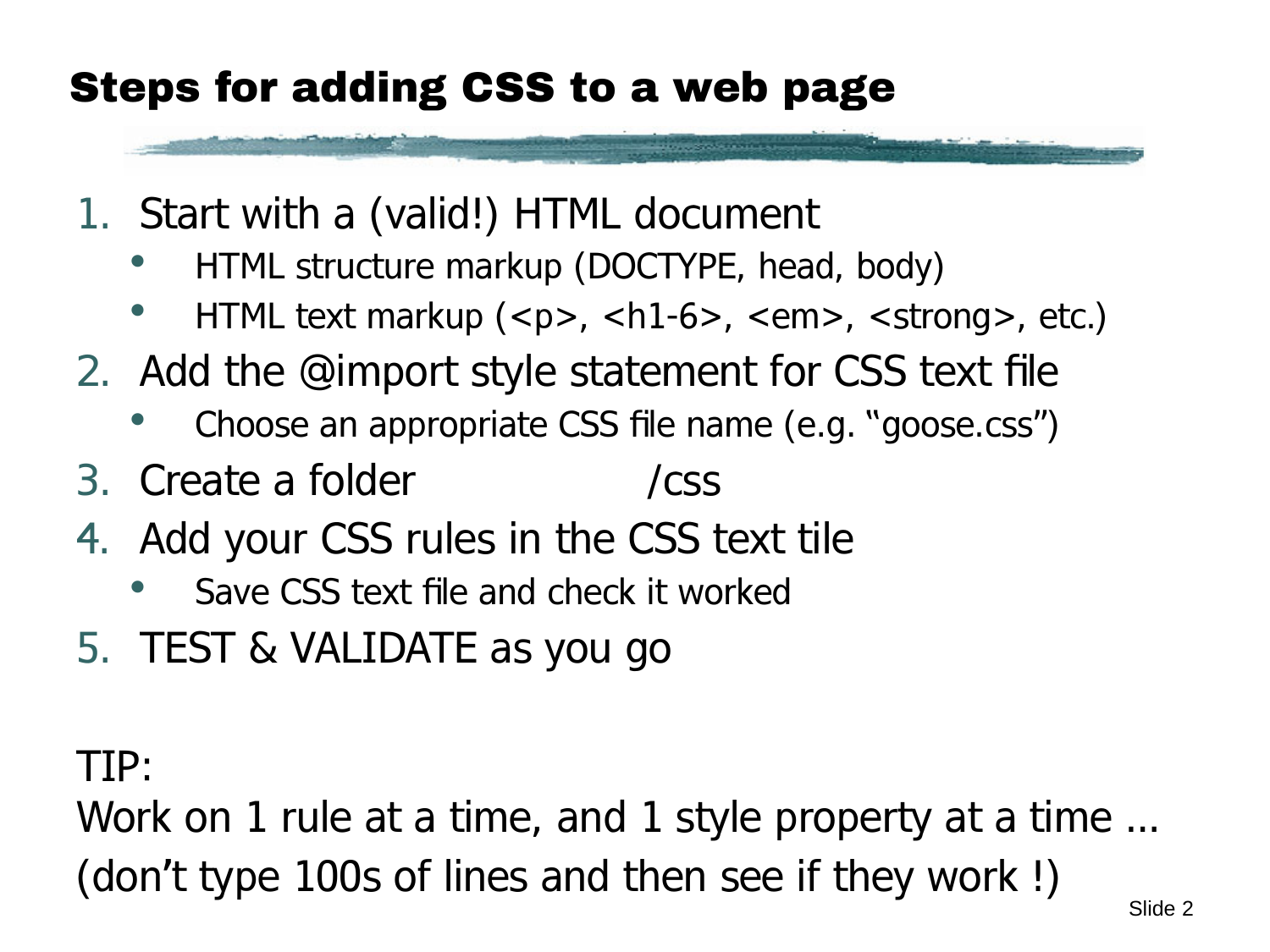

# Steps for adding CSS to a web page
Start with a (valid!) HTML document
HTML structure markup (DOCTYPE, head, body)
HTML text markup (<p>, <h1-6>, <em>, <strong>, etc.)
Add the @import style statement for CSS text file
Choose an appropriate CSS file name (e.g. “goose.css”)
Create a folder 		/css
Add your CSS rules in the CSS text tile
Save CSS text file and check it worked
TEST & VALIDATE as you go

TIP:
Work on 1 rule at a time, and 1 style property at a time …
(don’t type 100s of lines and then see if they work !)
Slide 2